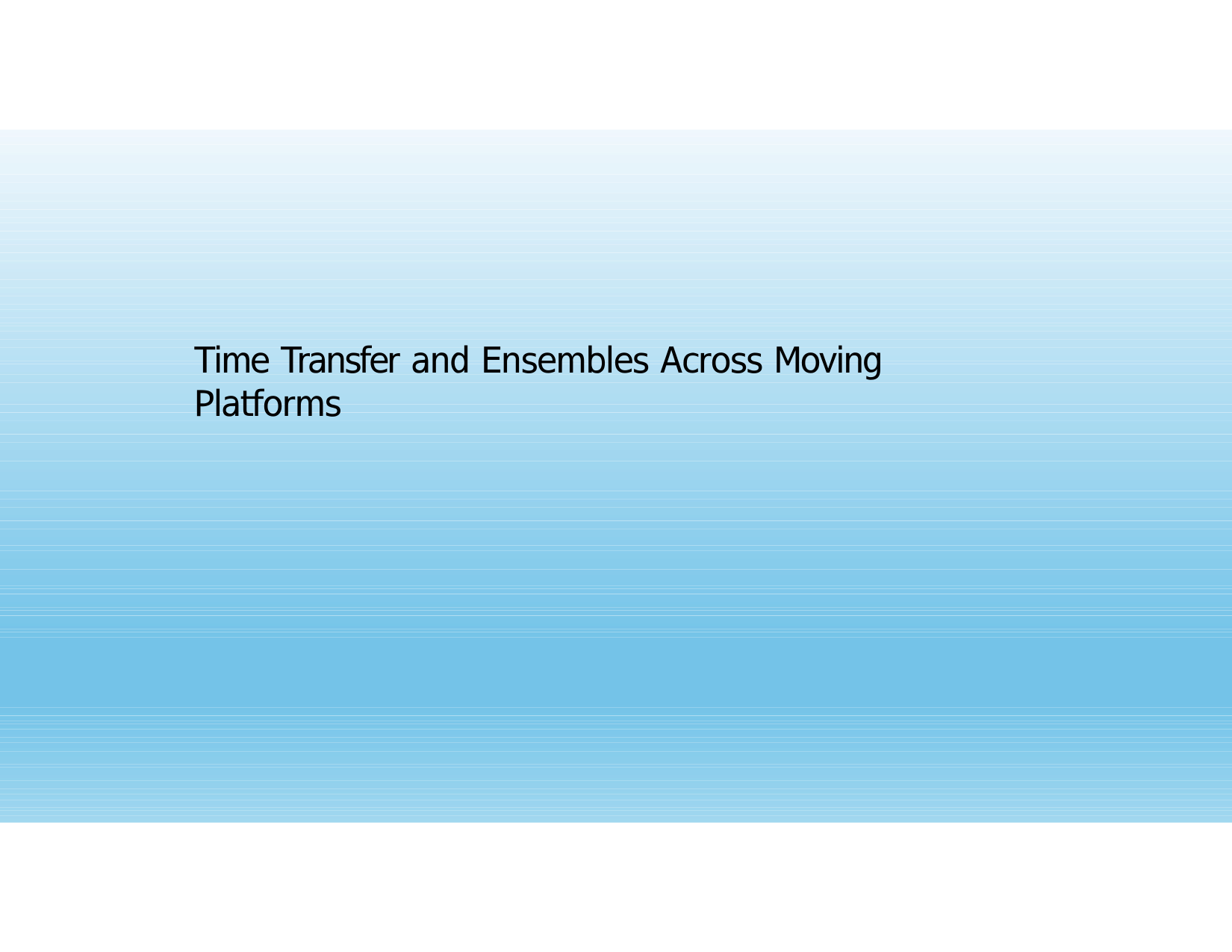

# Time Transfer and Ensembles Across Moving Platforms